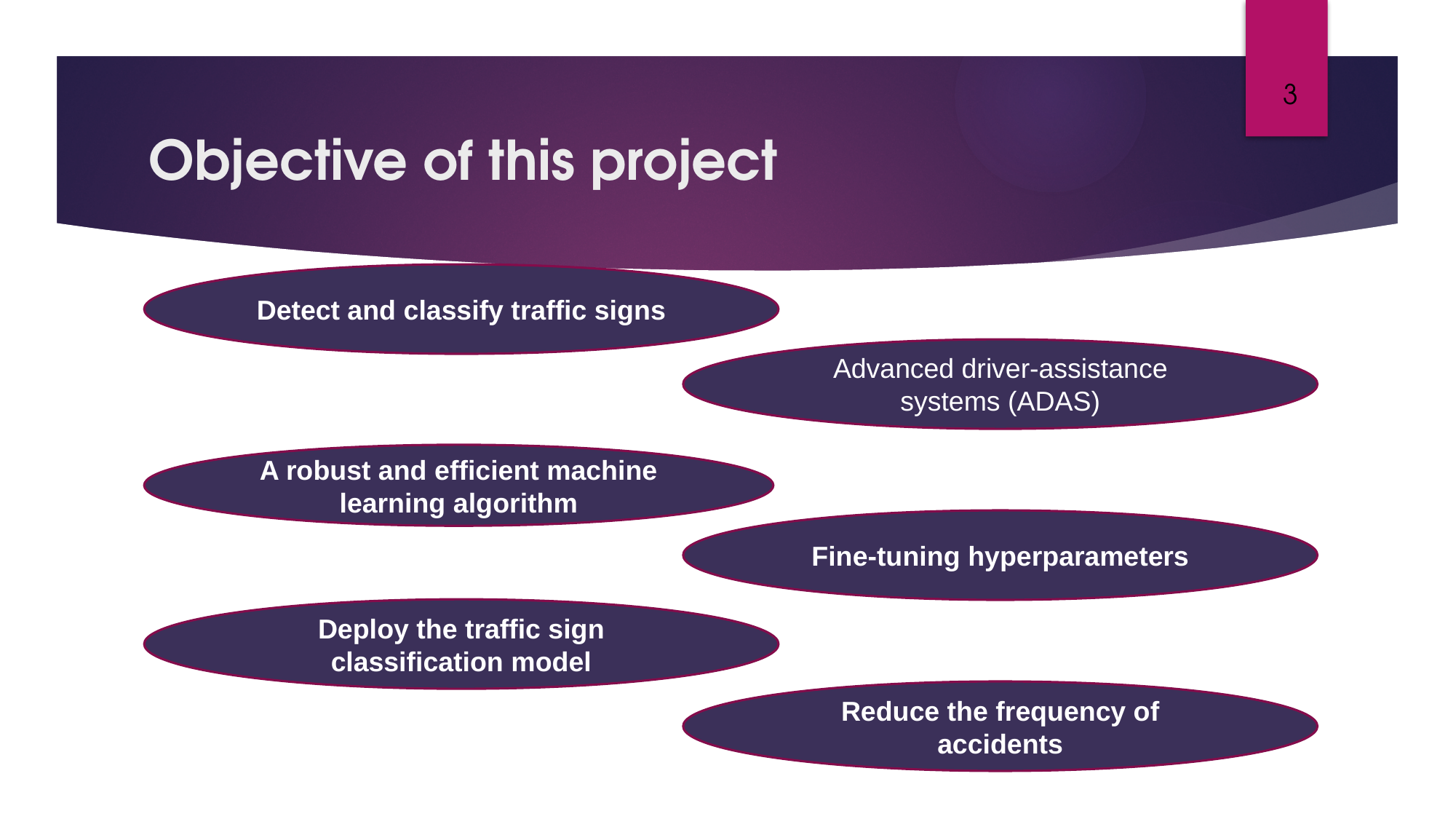

3
# Objective of this project
Detect and classify traffic signs
Advanced driver-assistance systems (ADAS)
A robust and efficient machine learning algorithm
Fine-tuning hyperparameters
Deploy the traffic sign classification model
Reduce the frequency of accidents